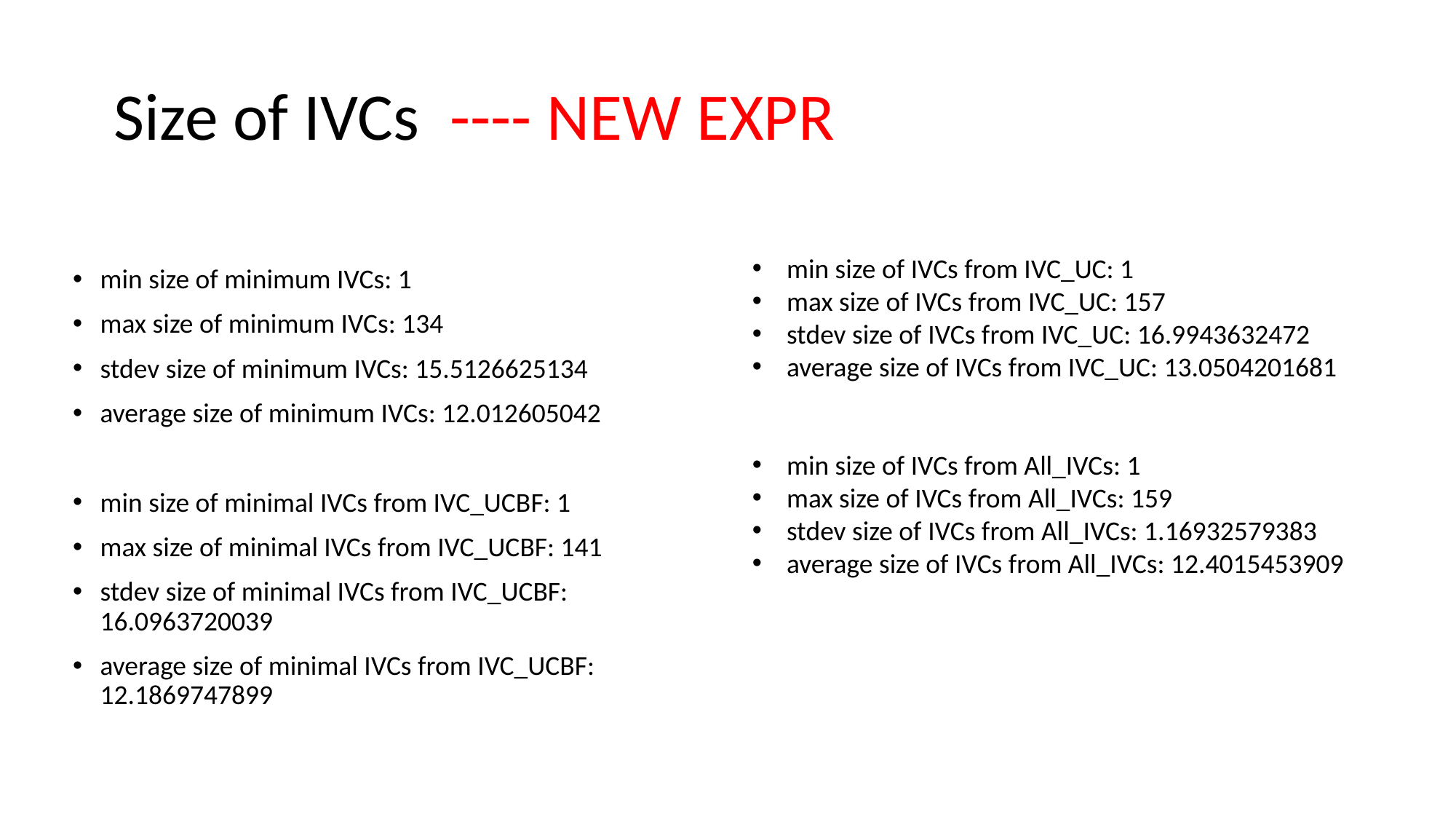

# Size of IVCs  ---- NEW EXPR

min size of minimum IVCs: 1
max size of minimum IVCs: 134
stdev size of minimum IVCs: 15.5126625134
average size of minimum IVCs: 12.012605042

min size of minimal IVCs from IVC_UCBF: 1
max size of minimal IVCs from IVC_UCBF: 141
stdev size of minimal IVCs from IVC_UCBF: 16.0963720039
average size of minimal IVCs from IVC_UCBF: 12.1869747899

min size of IVCs from IVC_UC: 1
max size of IVCs from IVC_UC: 157
stdev size of IVCs from IVC_UC: 16.9943632472
average size of IVCs from IVC_UC: 13.0504201681

min size of IVCs from All_IVCs: 1
max size of IVCs from All_IVCs: 159
stdev size of IVCs from All_IVCs: 1.16932579383
average size of IVCs from All_IVCs: 12.4015453909